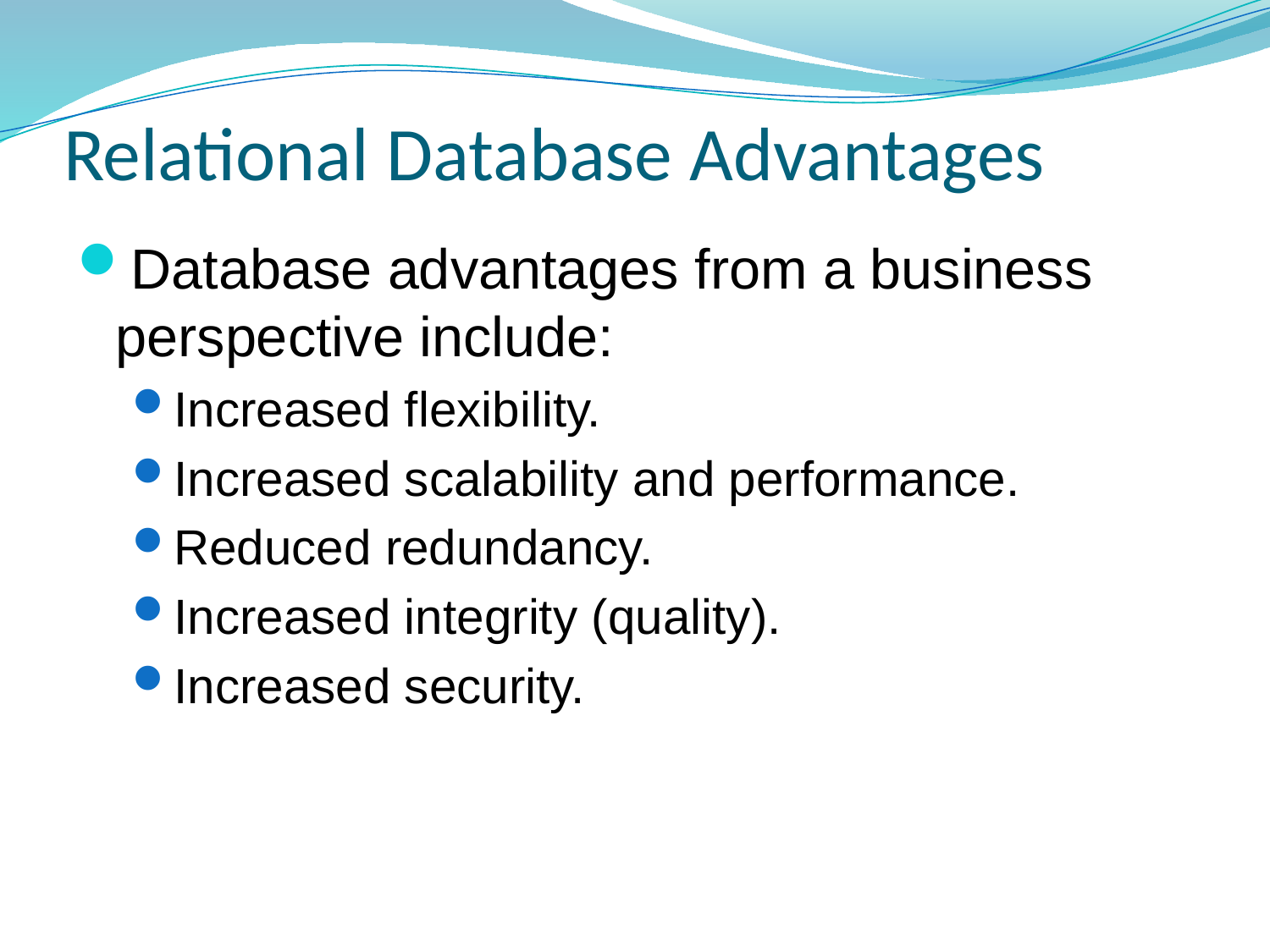

# Relational Database Advantages
Database advantages from a business perspective include:
Increased flexibility.
Increased scalability and performance.
Reduced redundancy.
Increased integrity (quality).
Increased security.